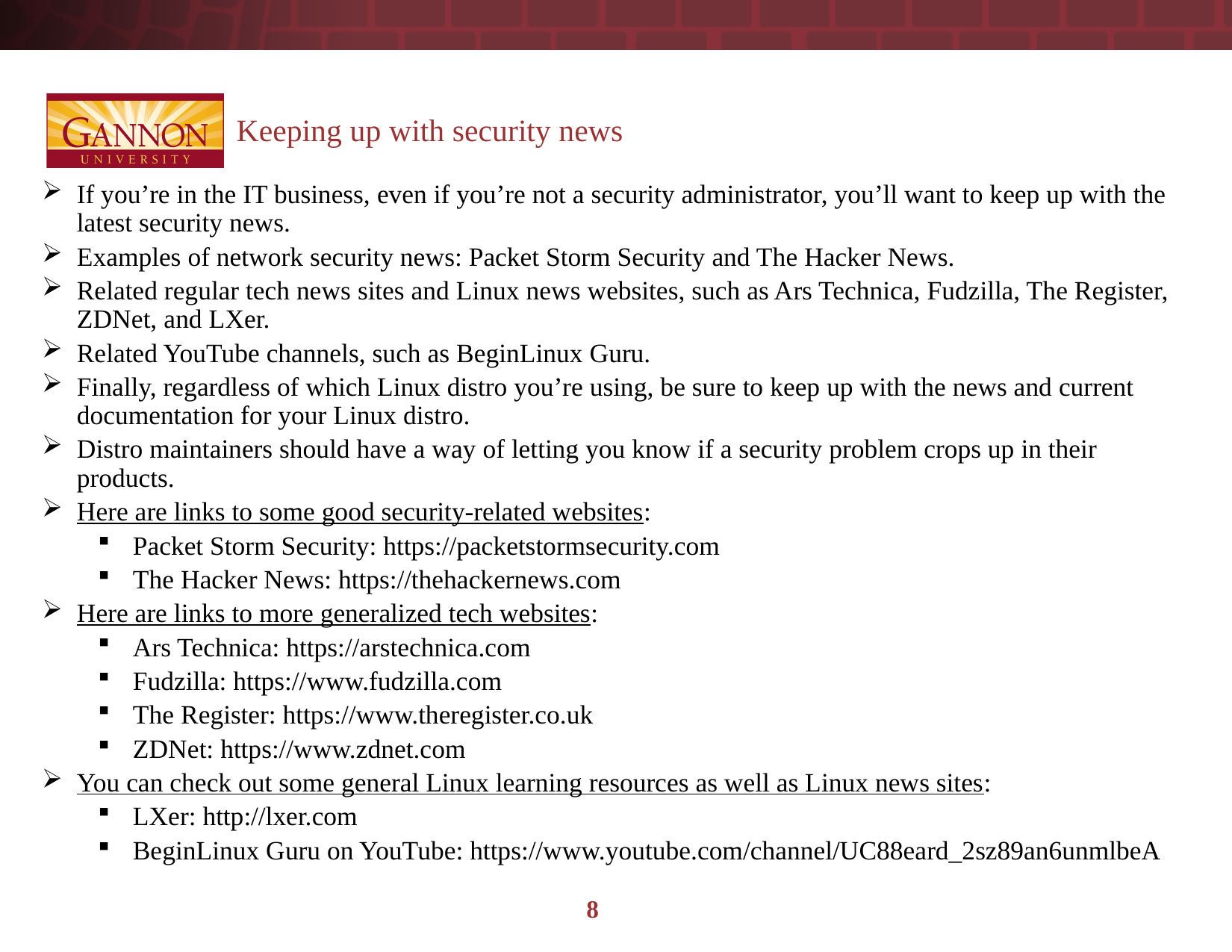

Keeping up with security news
If you’re in the IT business, even if you’re not a security administrator, you’ll want to keep up with the latest security news.
Examples of network security news: Packet Storm Security and The Hacker News.
Related regular tech news sites and Linux news websites, such as Ars Technica, Fudzilla, The Register, ZDNet, and LXer.
Related YouTube channels, such as BeginLinux Guru.
Finally, regardless of which Linux distro you’re using, be sure to keep up with the news and current documentation for your Linux distro.
Distro maintainers should have a way of letting you know if a security problem crops up in their products.
Here are links to some good security-related websites:
Packet Storm Security: https://packetstormsecurity.com
The Hacker News: https://thehackernews.com
Here are links to more generalized tech websites:
Ars Technica: https://arstechnica.com
Fudzilla: https://www.fudzilla.com
The Register: https://www.theregister.co.uk
ZDNet: https://www.zdnet.com
You can check out some general Linux learning resources as well as Linux news sites:
LXer: http://lxer.com
BeginLinux Guru on YouTube: https://www.youtube.com/channel/UC88eard_2sz89an6unmlbeA
8